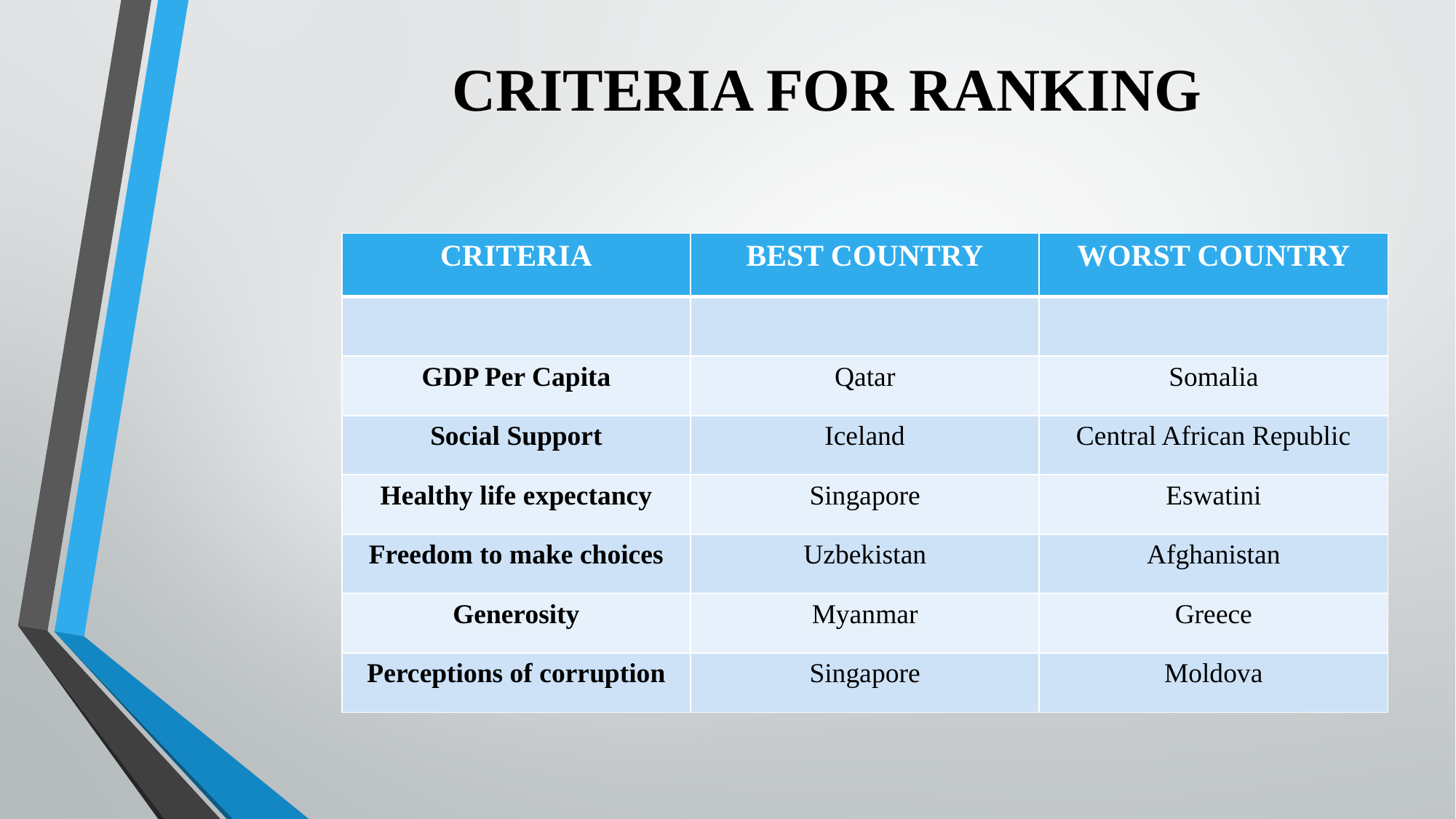

# CRITERIA FOR RANKING
| CRITERIA | BEST COUNTRY | WORST COUNTRY |
| --- | --- | --- |
|  |  |  |
| GDP Per Capita | Qatar | Somalia |
| Social Support | Iceland | Central African Republic |
| Healthy life expectancy | Singapore | Eswatini |
| Freedom to make choices | Uzbekistan | Afghanistan |
| Generosity | Myanmar | Greece |
| Perceptions of corruption | Singapore | Moldova |